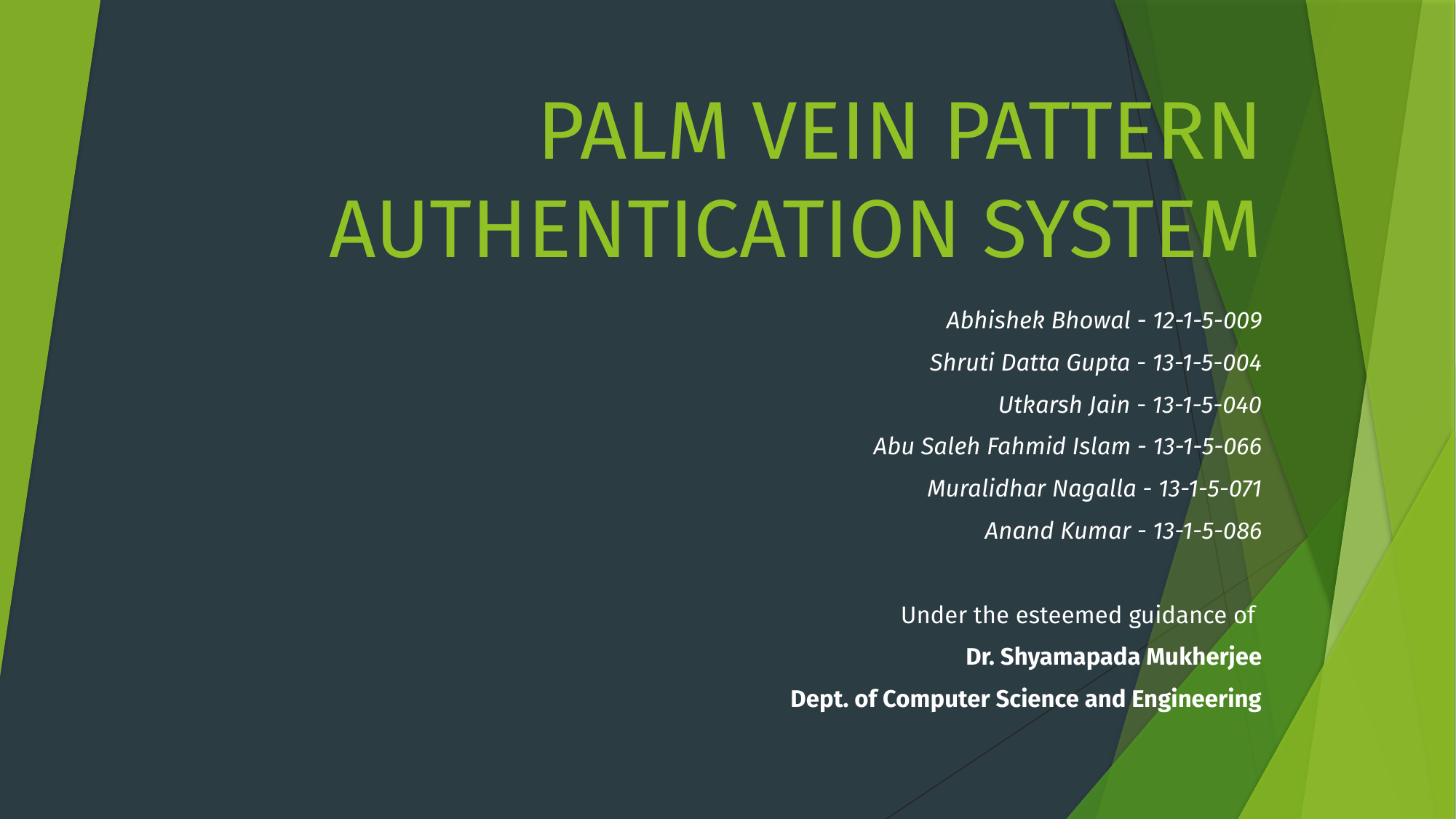

# PALM VEIN PATTERN AUTHENTICATION SYSTEM
Abhishek Bhowal - 12-1-5-009
Shruti Datta Gupta - 13-1-5-004
Utkarsh Jain - 13-1-5-040
Abu Saleh Fahmid Islam - 13-1-5-066
Muralidhar Nagalla - 13-1-5-071
Anand Kumar - 13-1-5-086

Under the esteemed guidance of
Dr. Shyamapada Mukherjee
Dept. of Computer Science and Engineering